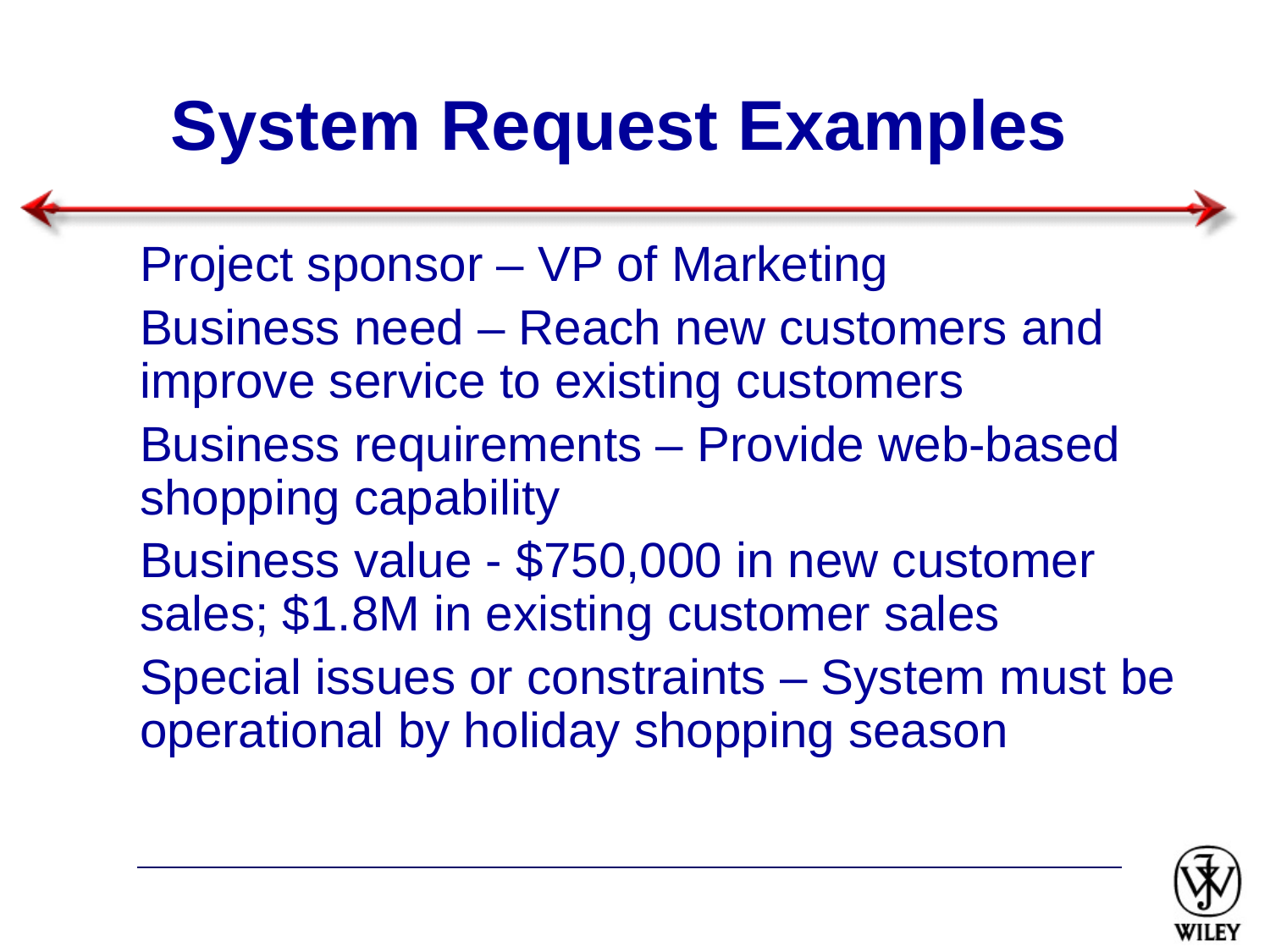

# System Request Examples
Project sponsor – VP of Marketing
Business need – Reach new customers and improve service to existing customers
Business requirements – Provide web-based shopping capability
Business value - $750,000 in new customer sales; $1.8M in existing customer sales
Special issues or constraints – System must be operational by holiday shopping season